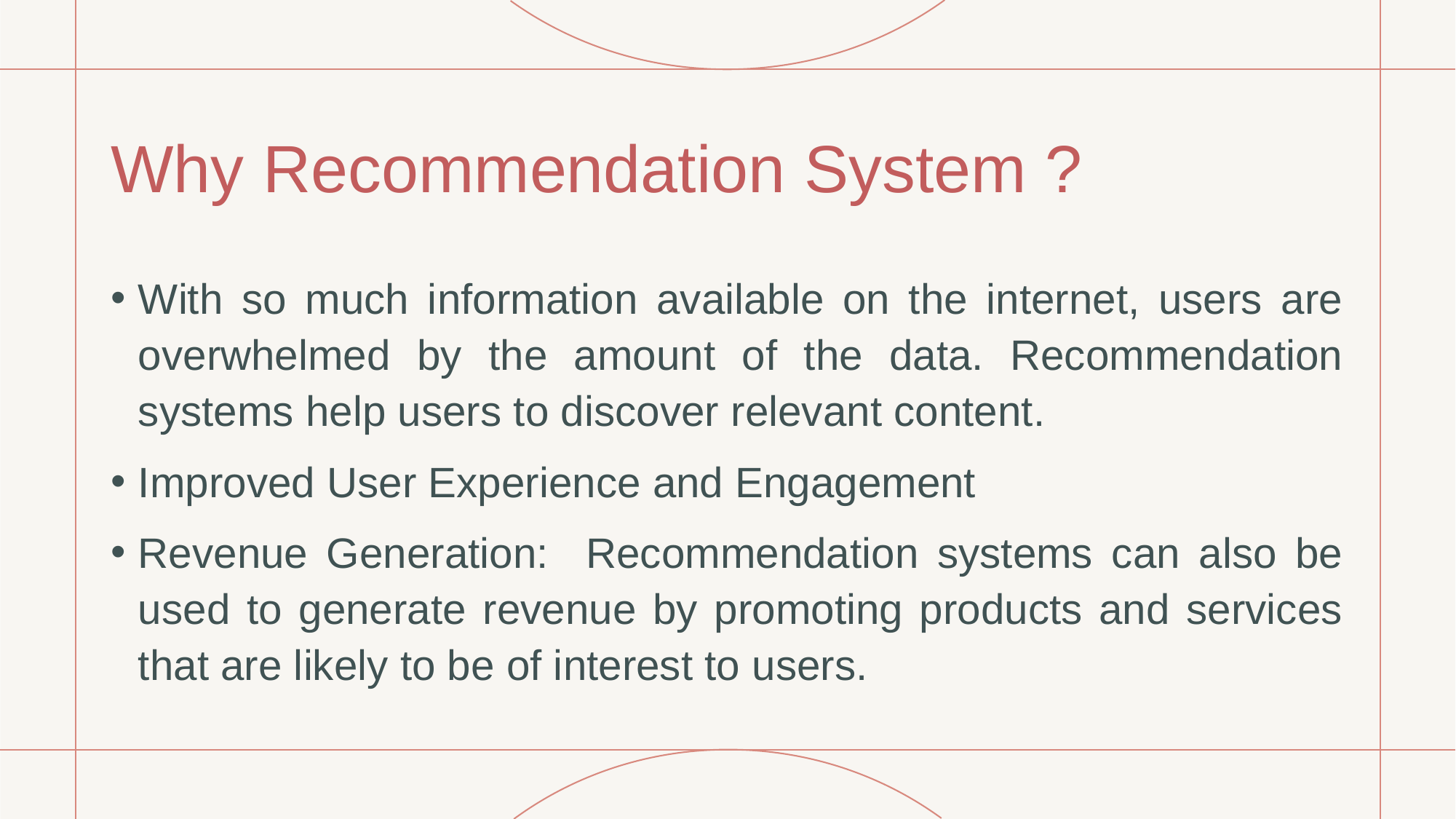

# Why Recommendation System ?
With so much information available on the internet, users are overwhelmed by the amount of the data. Recommendation systems help users to discover relevant content.
Improved User Experience and Engagement
Revenue Generation:  Recommendation systems can also be used to generate revenue by promoting products and services that are likely to be of interest to users.